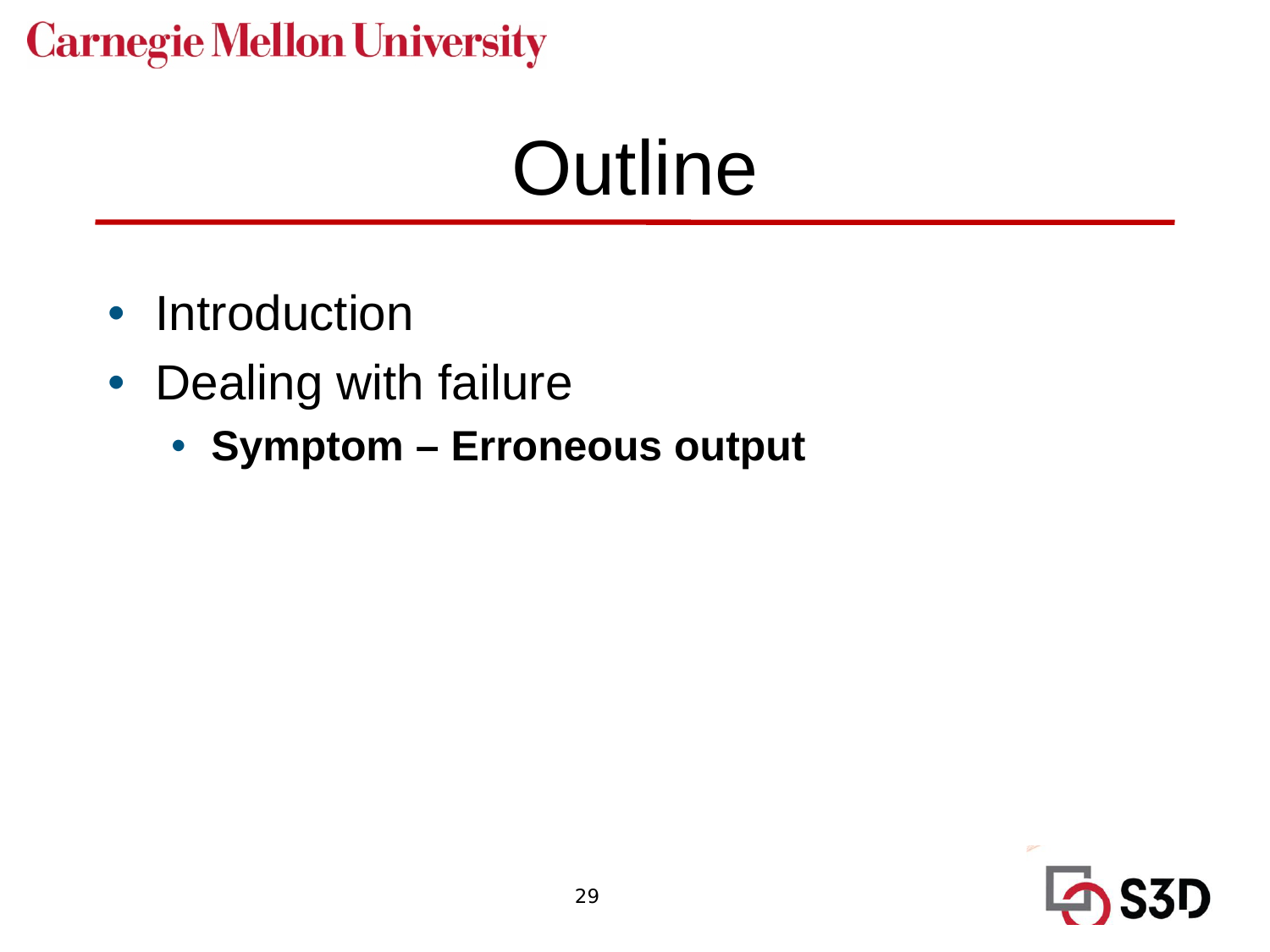

# Outline
Introduction
Dealing with failure
Symptom – Erroneous output